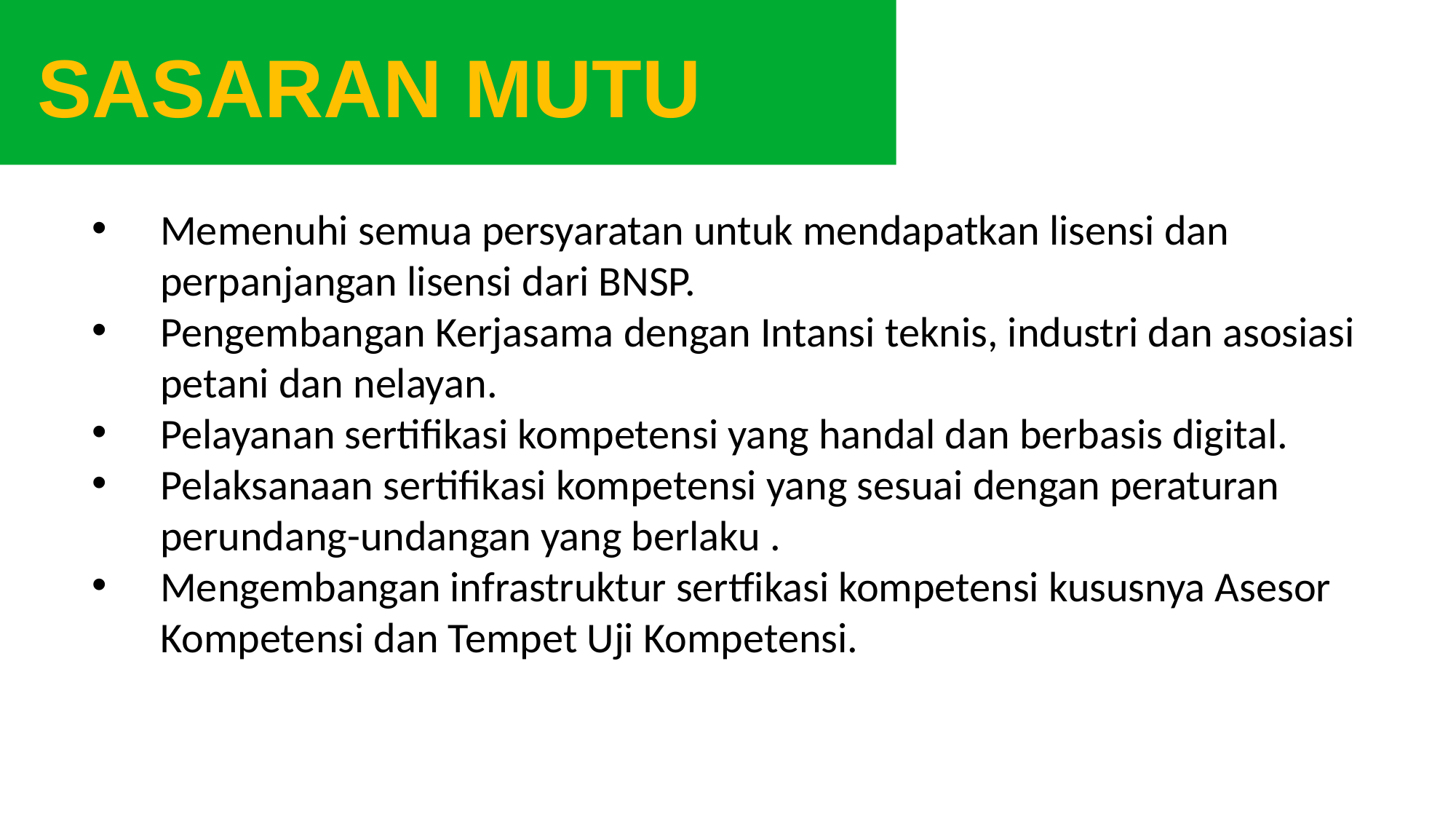

SASARAN MUTU
Memenuhi semua persyaratan untuk mendapatkan lisensi dan perpanjangan lisensi dari BNSP.
Pengembangan Kerjasama dengan Intansi teknis, industri dan asosiasi petani dan nelayan.
Pelayanan sertifikasi kompetensi yang handal dan berbasis digital.
Pelaksanaan sertifikasi kompetensi yang sesuai dengan peraturan perundang-undangan yang berlaku .
Mengembangan infrastruktur sertfikasi kompetensi kususnya Asesor Kompetensi dan Tempet Uji Kompetensi.